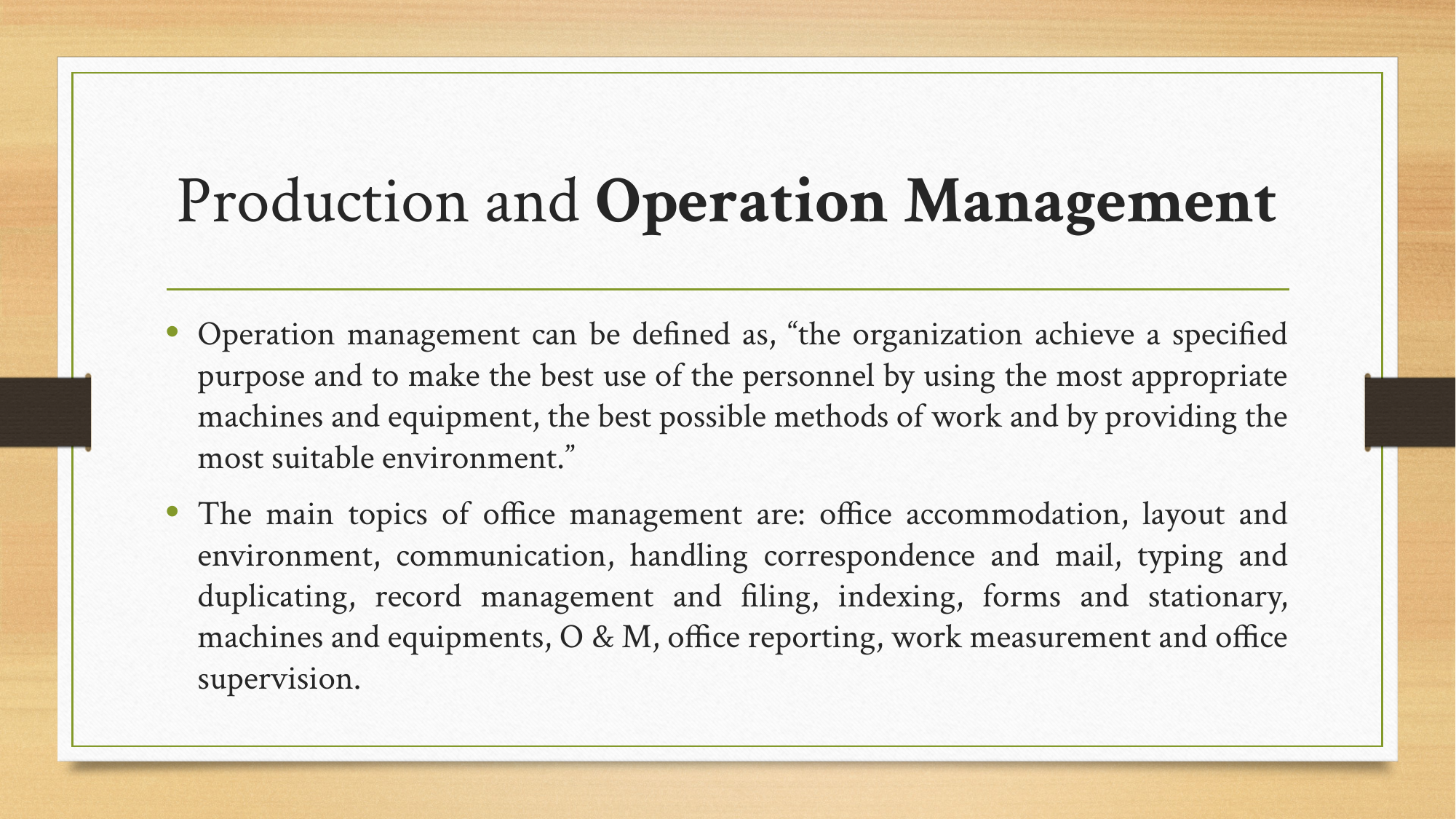

# Production and Operation Management
Operation management can be defined as, “the organization achieve a specified purpose and to make the best use of the personnel by using the most appropriate machines and equipment, the best possible methods of work and by providing the most suitable environment.”
The main topics of office management are: office accommodation, layout and environment, communication, handling correspondence and mail, typing and duplicating, record management and filing, indexing, forms and stationary, machines and equipments, O & M, office reporting, work measurement and office supervision.